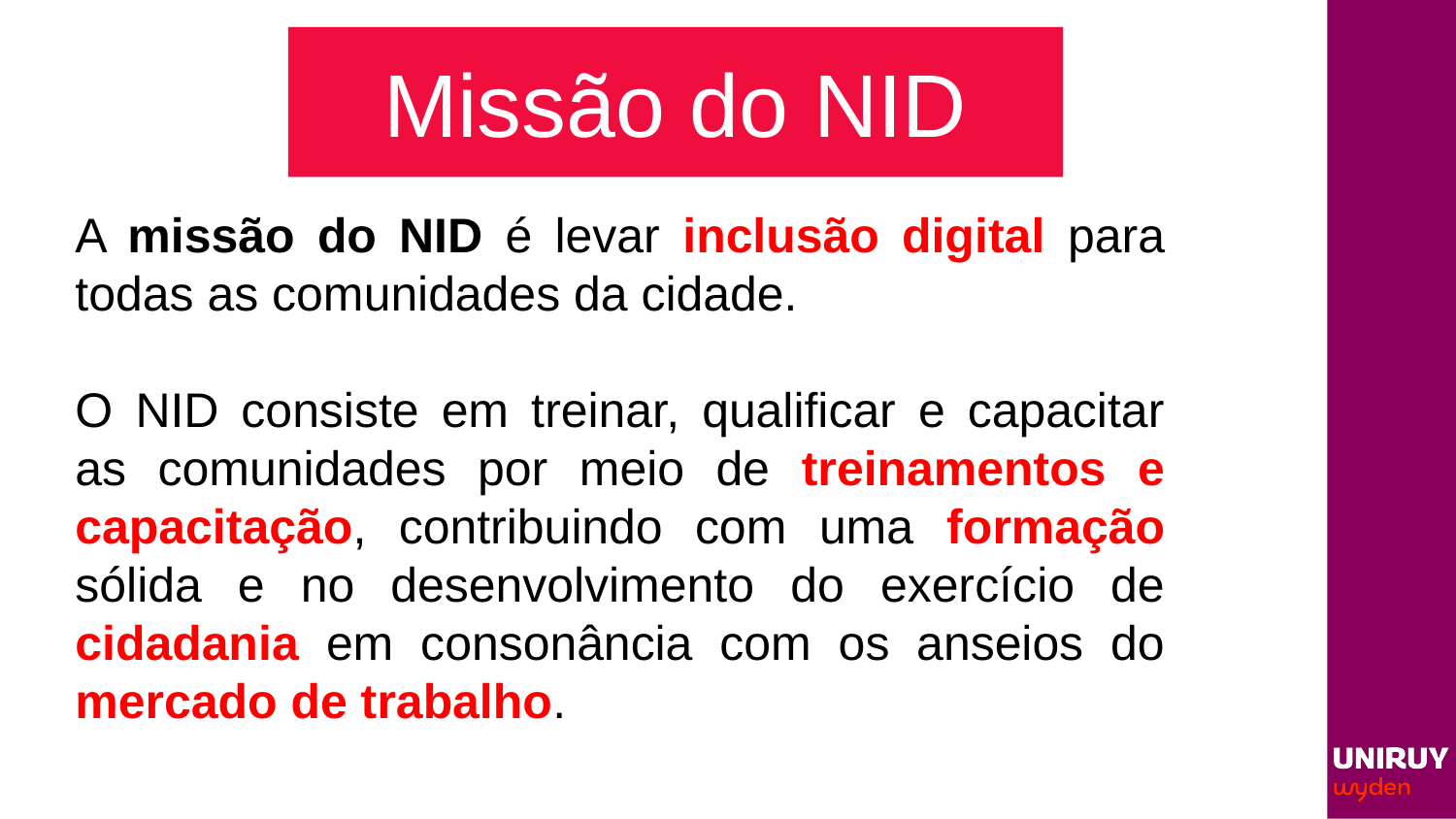

# Missão do NID
A missão do NID é levar inclusão digital para todas as comunidades da cidade.

O NID consiste em treinar, qualificar e capacitar as comunidades por meio de treinamentos e capacitação, contribuindo com uma formação sólida e no desenvolvimento do exercício de cidadania em consonância com os anseios do mercado de trabalho.